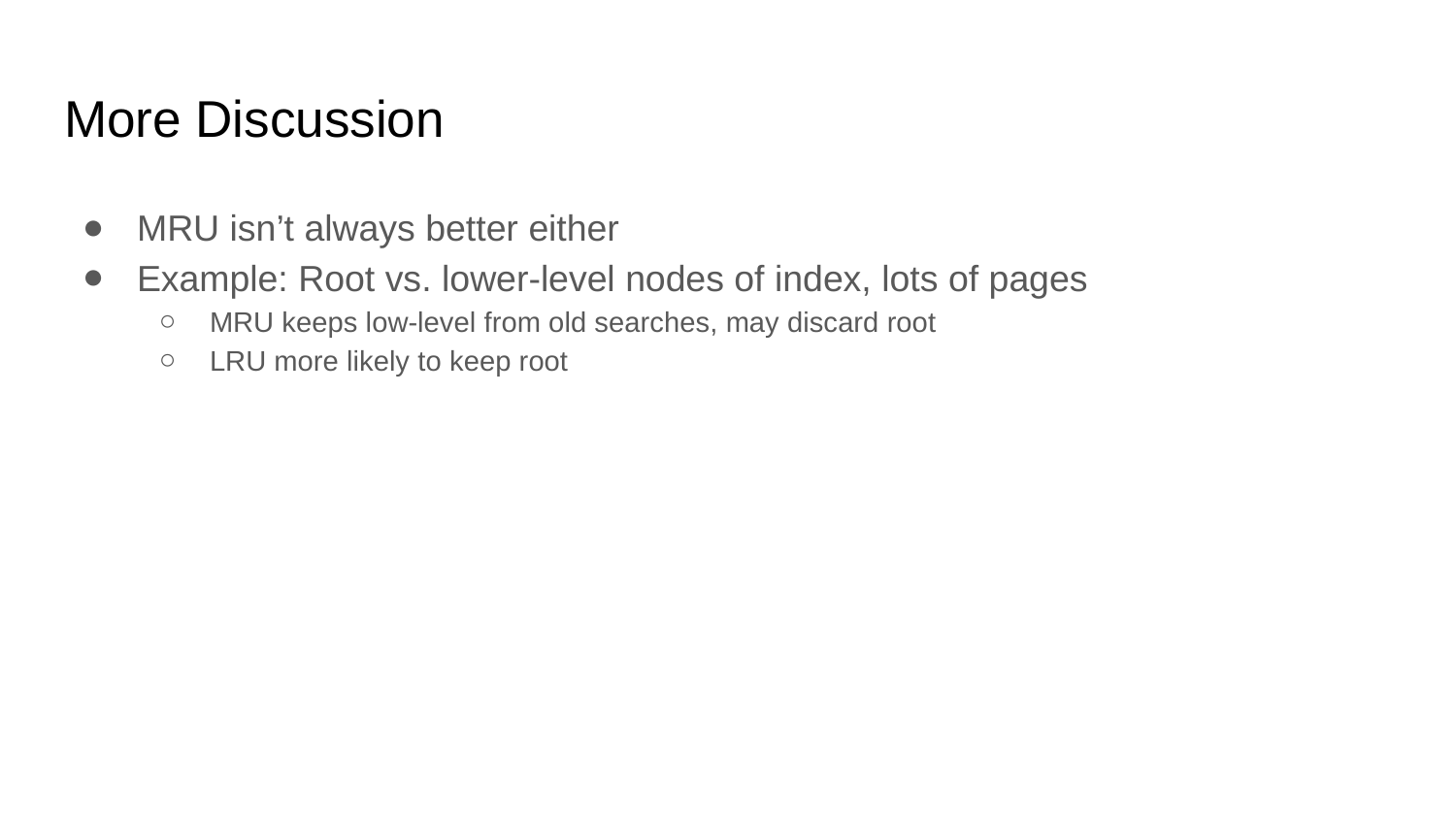

# More Discussion
MRU isn’t always better either
Example: Root vs. lower-level nodes of index, lots of pages
MRU keeps low-level from old searches, may discard root
LRU more likely to keep root